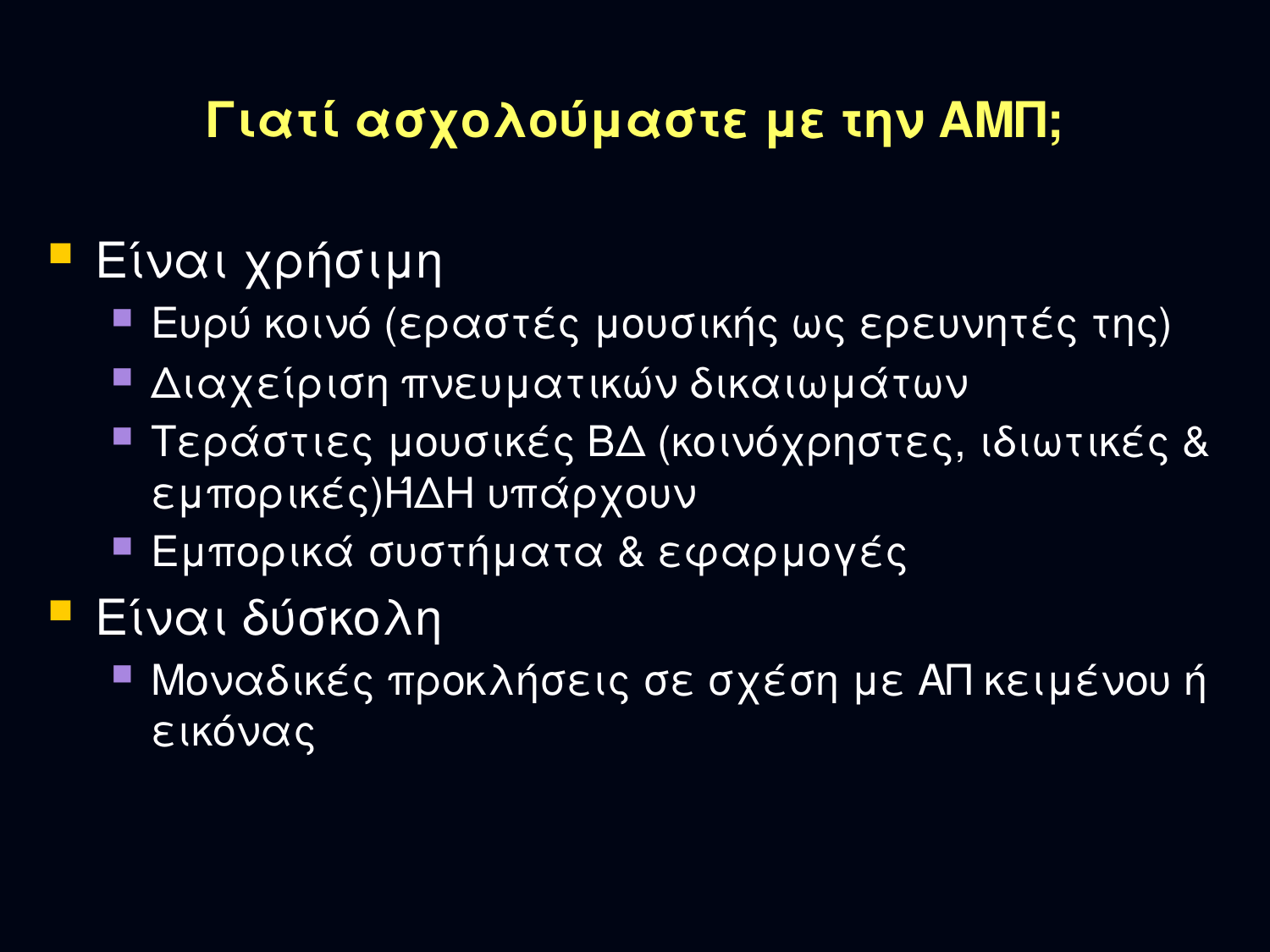

# Γιατί ασχολούμαστε με την ΑΜΠ;
Είναι χρήσιμη
Ευρύ κοινό (εραστές μουσικής ως ερευνητές της)
Διαχείριση πνευματικών δικαιωμάτων
Τεράστιες μουσικές ΒΔ (κοινόχρηστες, ιδιωτικές & εμπορικές)ΉΔΗ υπάρχουν
Εμπορικά συστήματα & εφαρμογές
Είναι δύσκολη
Μοναδικές προκλήσεις σε σχέση με ΑΠ κειμένου ή εικόνας